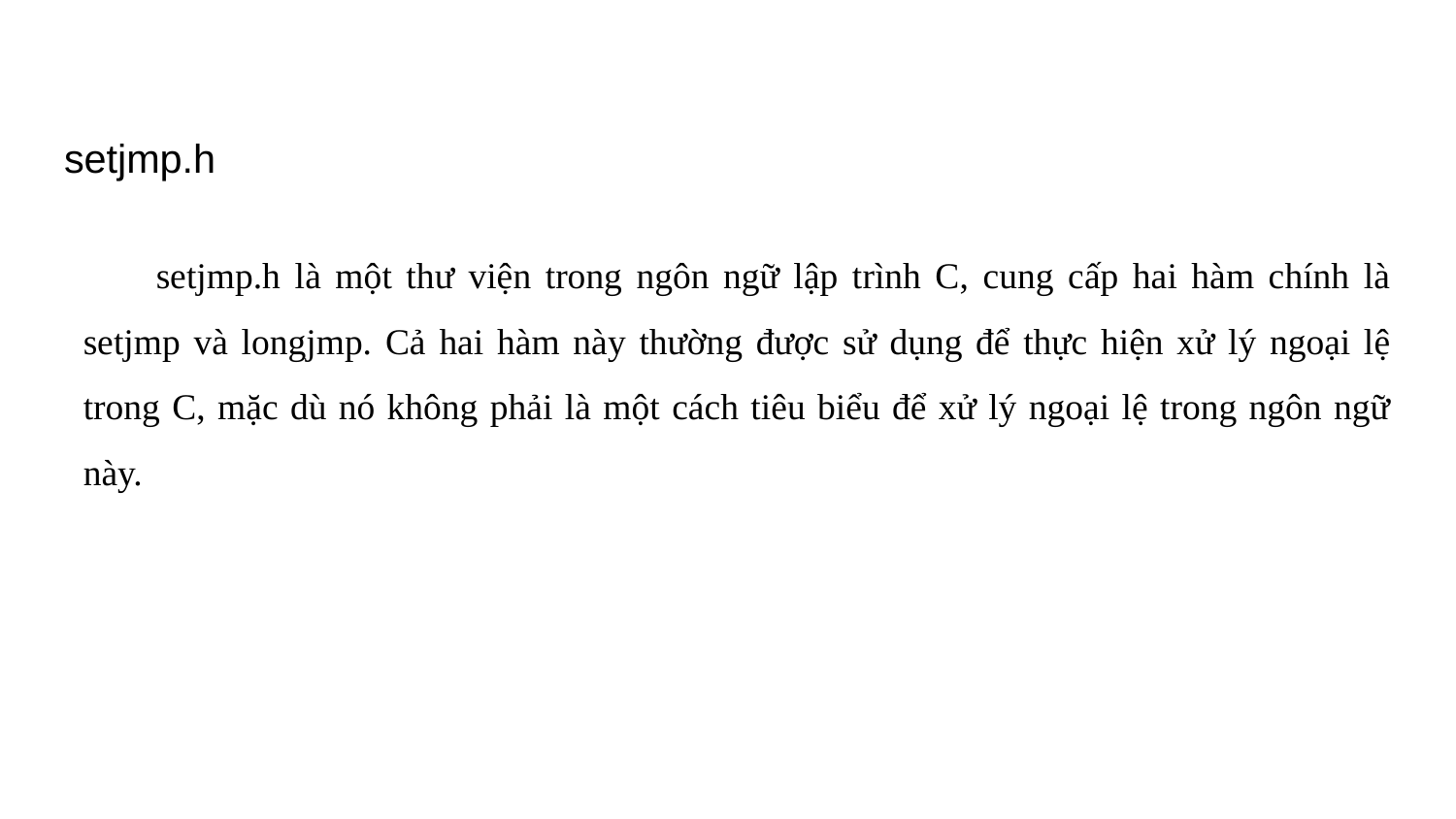

# setjmp.h
setjmp.h là một thư viện trong ngôn ngữ lập trình C, cung cấp hai hàm chính là setjmp và longjmp. Cả hai hàm này thường được sử dụng để thực hiện xử lý ngoại lệ trong C, mặc dù nó không phải là một cách tiêu biểu để xử lý ngoại lệ trong ngôn ngữ này.